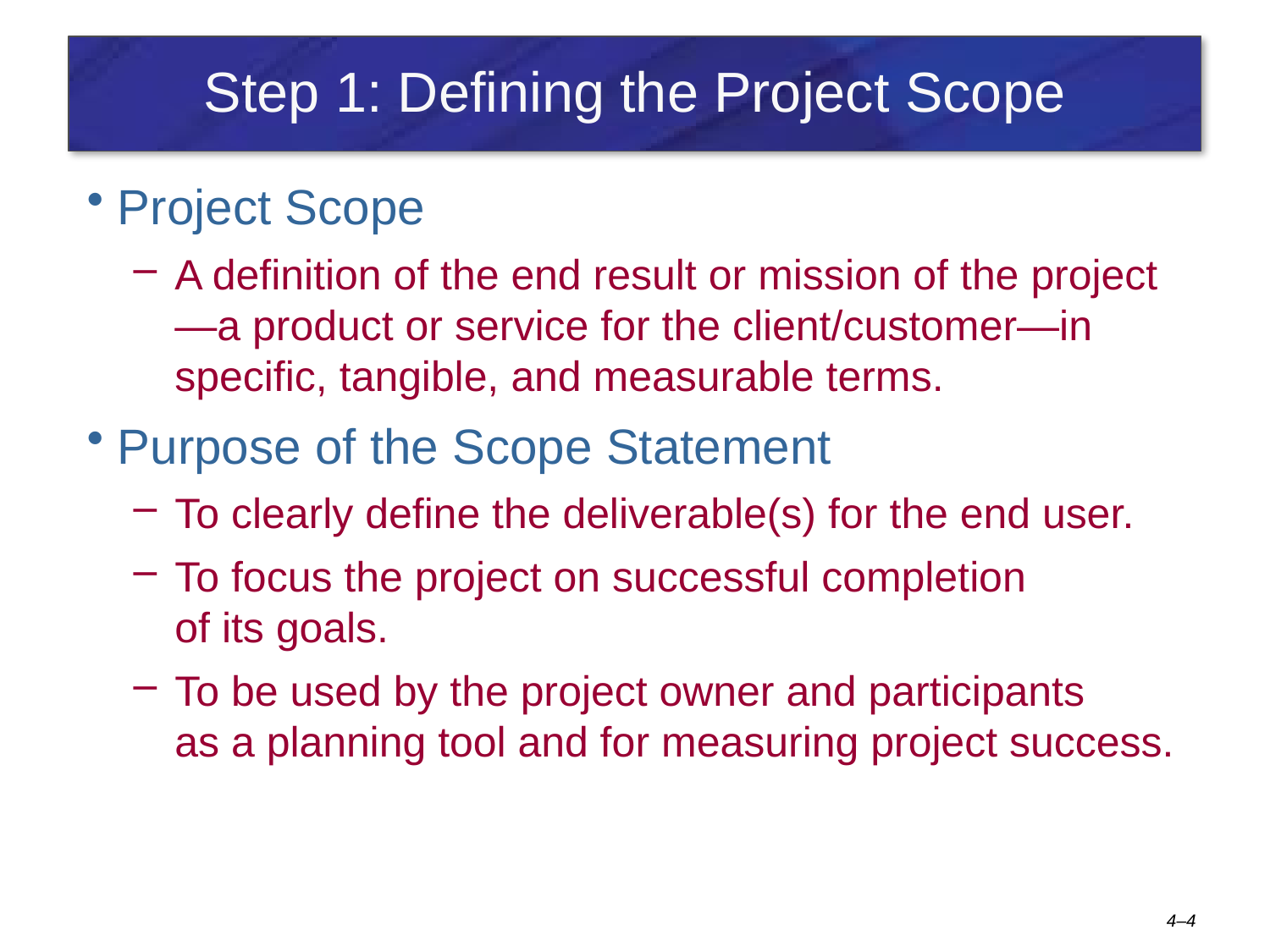

# Step 1: Defining the Project Scope
Project Scope
A definition of the end result or mission of the project—a product or service for the client/customer—in specific, tangible, and measurable terms.
Purpose of the Scope Statement
To clearly define the deliverable(s) for the end user.
To focus the project on successful completion
of its goals.
To be used by the project owner and participants
as a planning tool and for measuring project success.
4–4